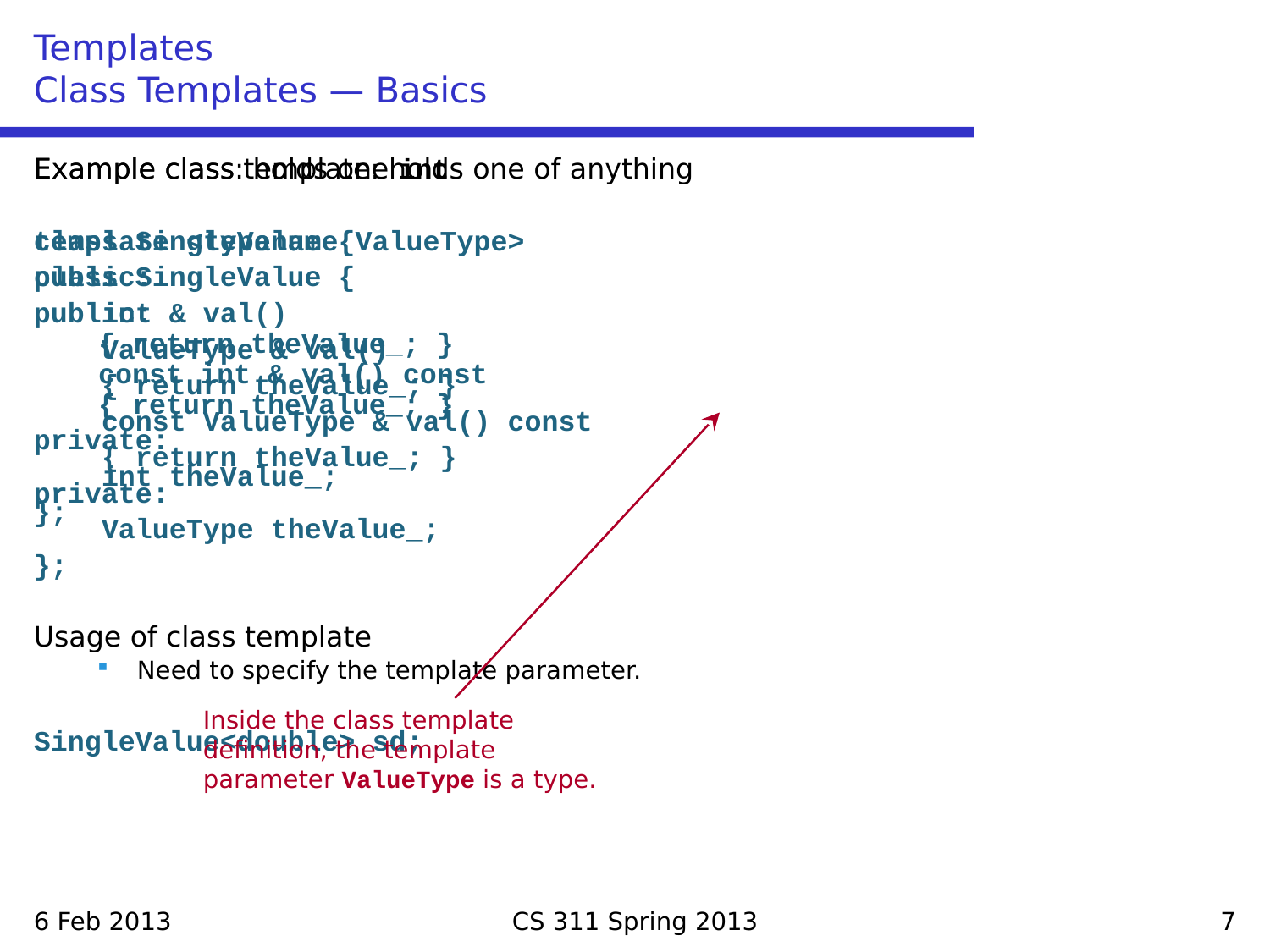

# Templates Class Templates — Basics
Example class: holds one int

class SingleValue {
public:
    int & val()
 { return theValue_; }
 const int & val() const
 { return theValue_; }
private:
    int theValue_;
};
Example class template: holds one of anything

template <typename ValueType>
class SingleValue {
public:
    ValueType & val()
    { return theValue_; }
    const ValueType & val() const
    { return theValue_; }
private:
    ValueType theValue_;
};

Usage of class template
Need to specify the template parameter.

SingleValue<double> sd;

Inside the class template definition, the template parameter ValueType is a type.
6 Feb 2013
CS 311 Spring 2013
7